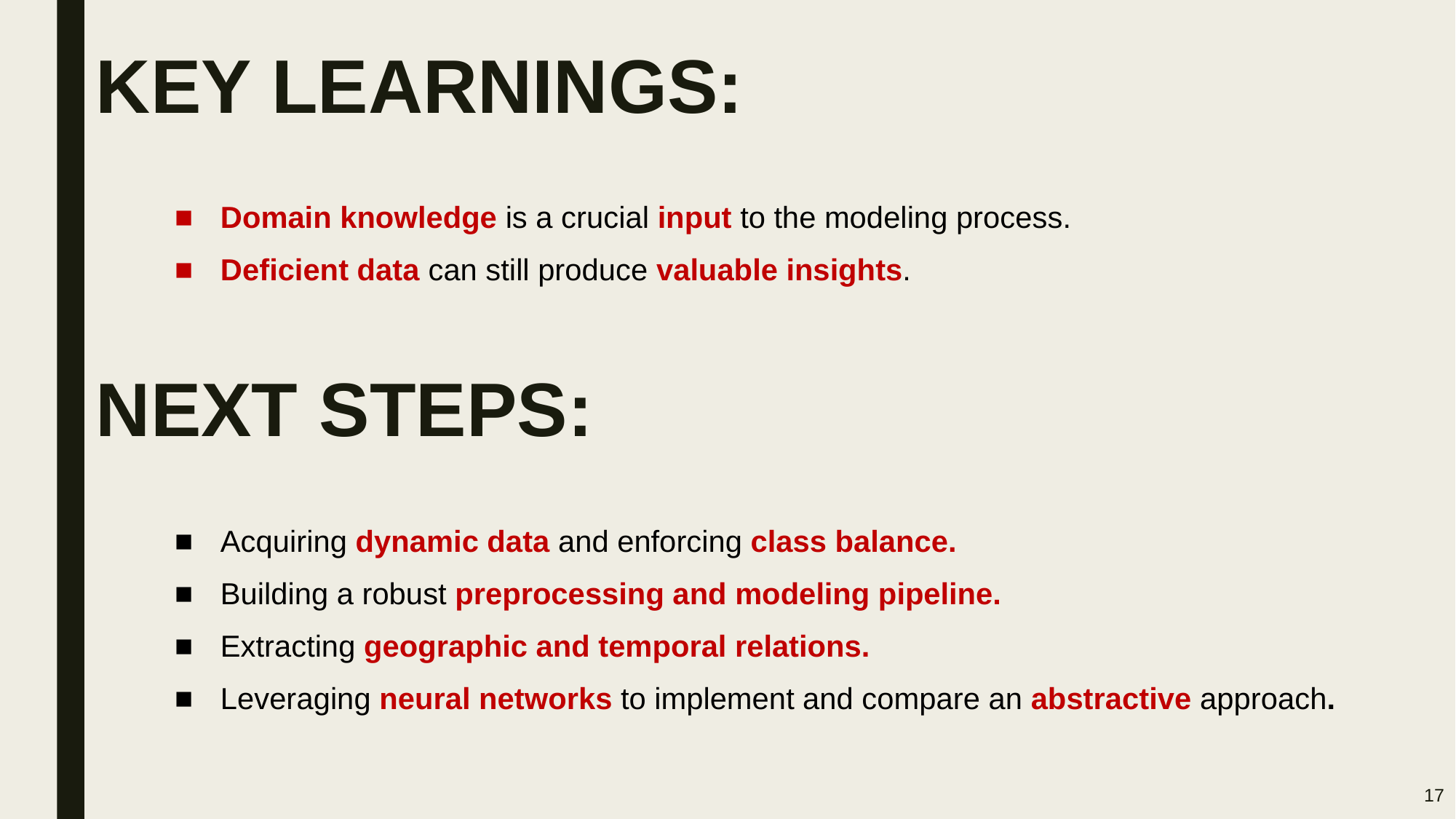

KEY LEARNINGS:
Domain knowledge is a crucial input to the modeling process.
Deficient data can still produce valuable insights.
NEXT STEPS:
Acquiring dynamic data and enforcing class balance.
Building a robust preprocessing and modeling pipeline.
Extracting geographic and temporal relations.
Leveraging neural networks to implement and compare an abstractive approach.

17